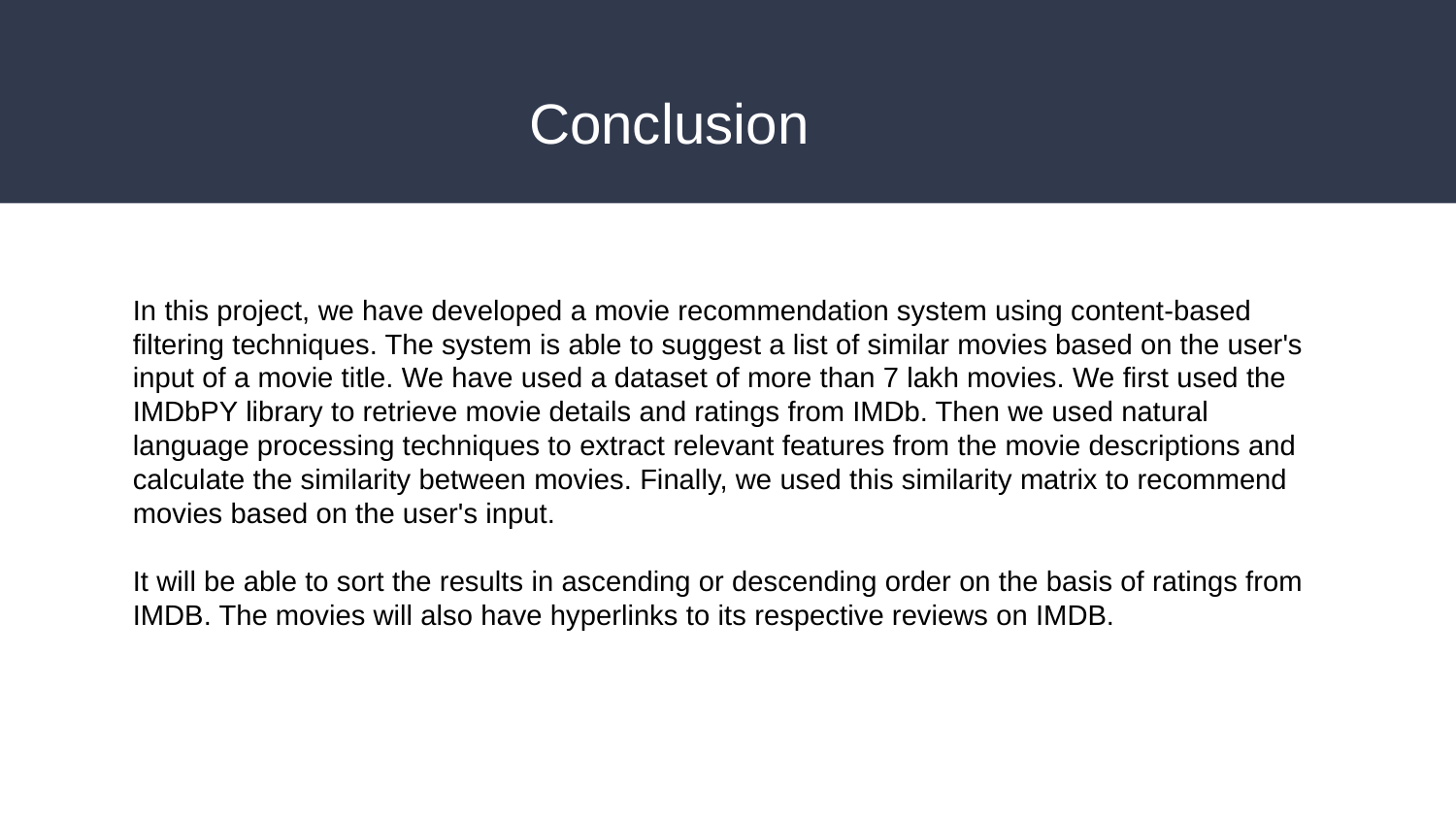

# Conclusion

In this project, we have developed a movie recommendation system using content-based filtering techniques. The system is able to suggest a list of similar movies based on the user's input of a movie title. We have used a dataset of more than 7 lakh movies. We first used the IMDbPY library to retrieve movie details and ratings from IMDb. Then we used natural language processing techniques to extract relevant features from the movie descriptions and calculate the similarity between movies. Finally, we used this similarity matrix to recommend movies based on the user's input.

It will be able to sort the results in ascending or descending order on the basis of ratings from IMDB. The movies will also have hyperlinks to its respective reviews on IMDB.